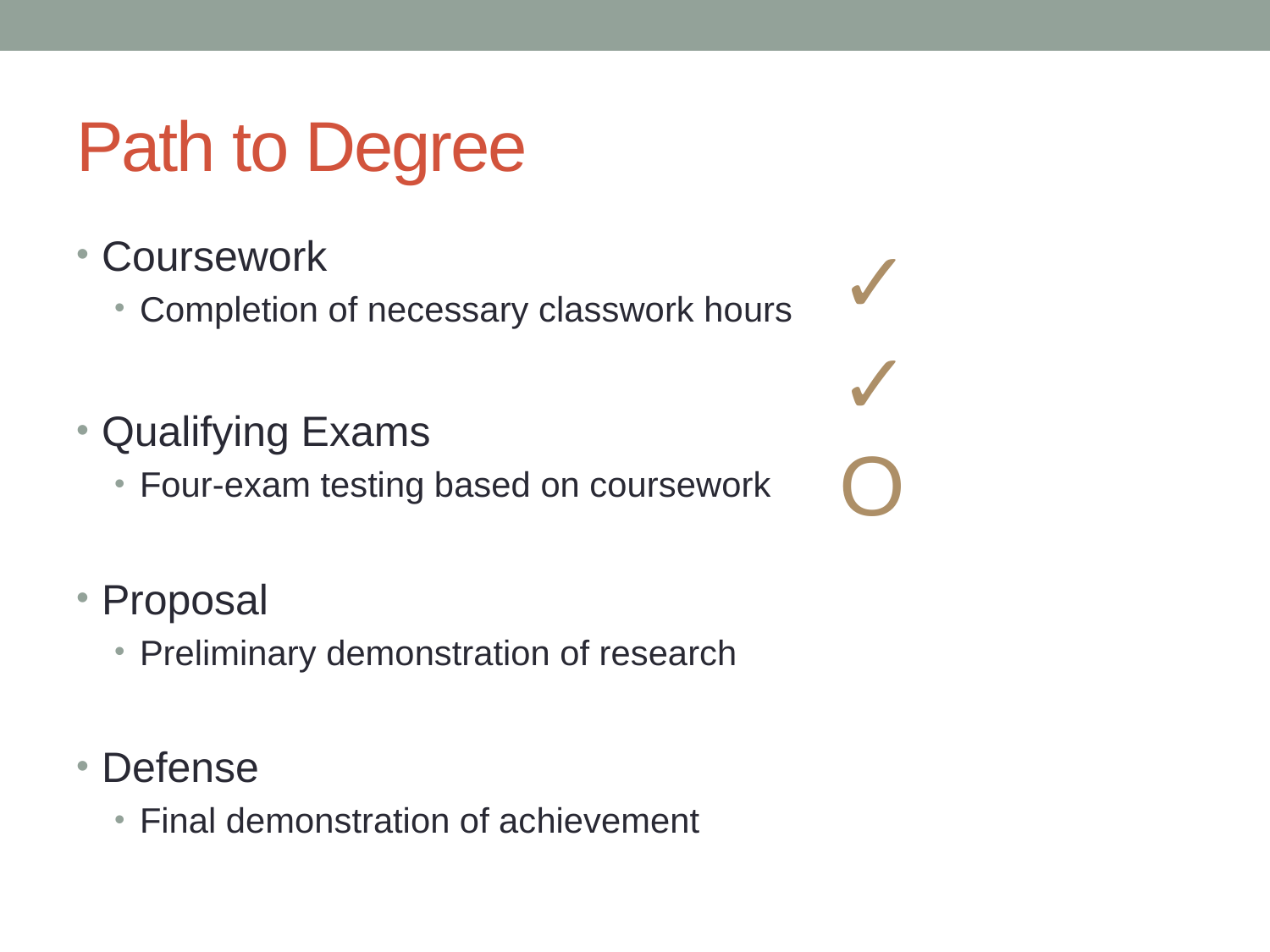

# Path to Degree
Coursework
Completion of necessary classwork hours

Qualifying Exams
Four-exam testing based on coursework

Proposal
Preliminary demonstration of research

Defense
Final demonstration of achievement
✓
✓
O